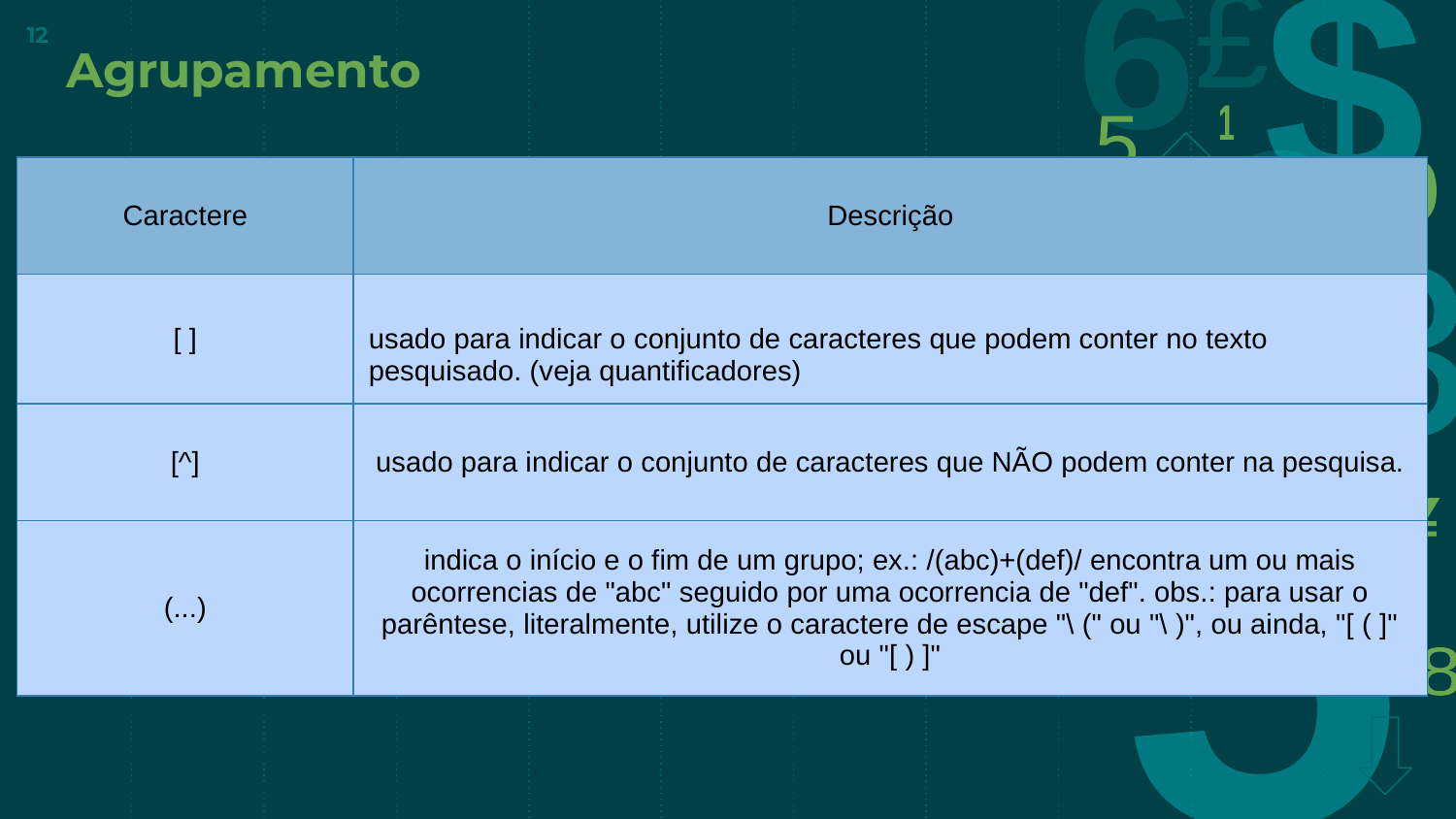

# Agrupamento
12
| Caractere | Descrição |
| --- | --- |
| [ ] | usado para indicar o conjunto de caracteres que podem conter no texto pesquisado. (veja quantificadores) |
| [^] | usado para indicar o conjunto de caracteres que NÃO podem conter na pesquisa. |
| (...) | indica o início e o fim de um grupo; ex.: /(abc)+(def)/ encontra um ou mais ocorrencias de "abc" seguido por uma ocorrencia de "def". obs.: para usar o parêntese, literalmente, utilize o caractere de escape "\ (" ou "\ )", ou ainda, "[ ( ]" ou "[ ) ]" |